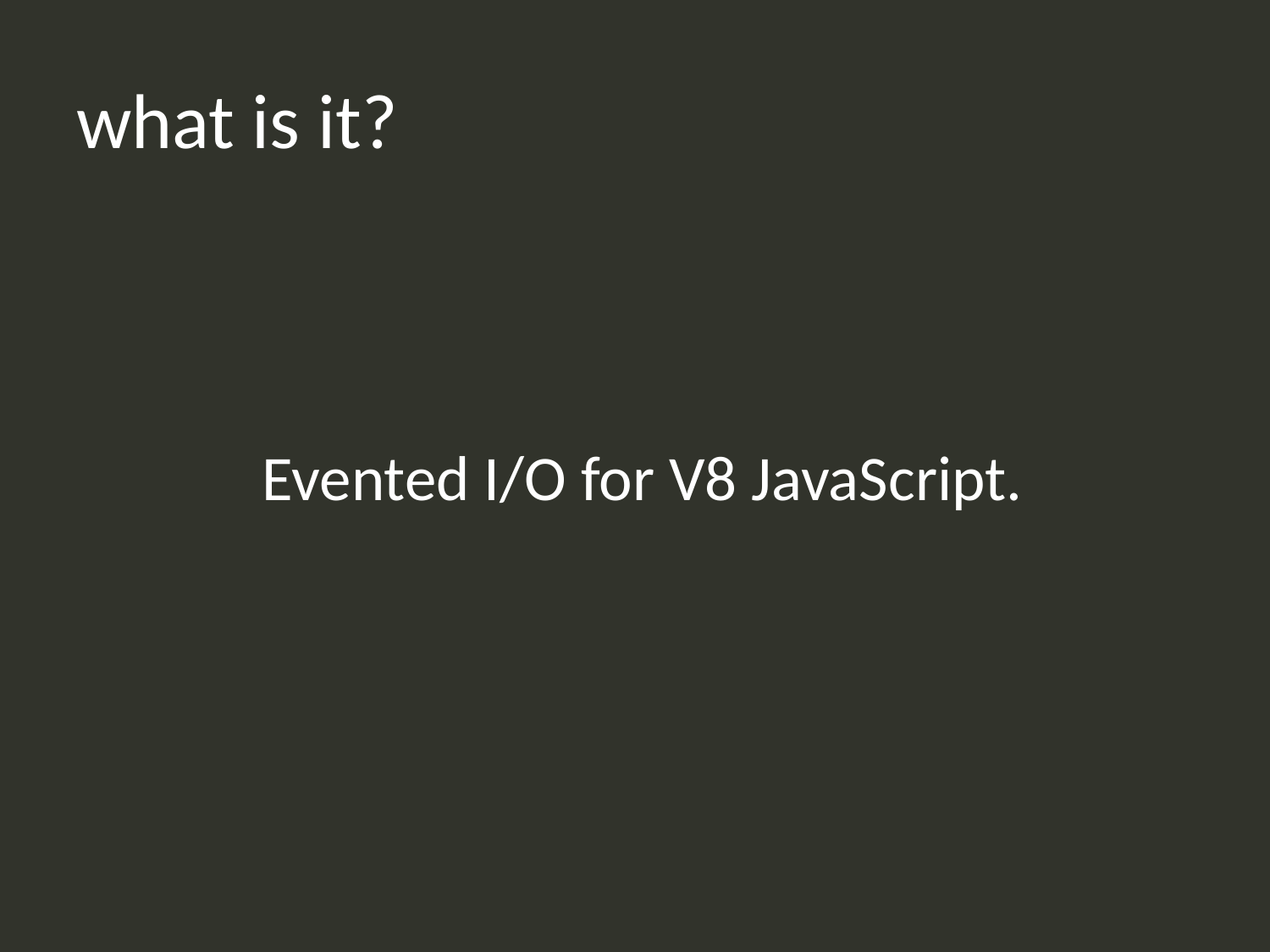

# what is it?
Evented I/O for V8 JavaScript.